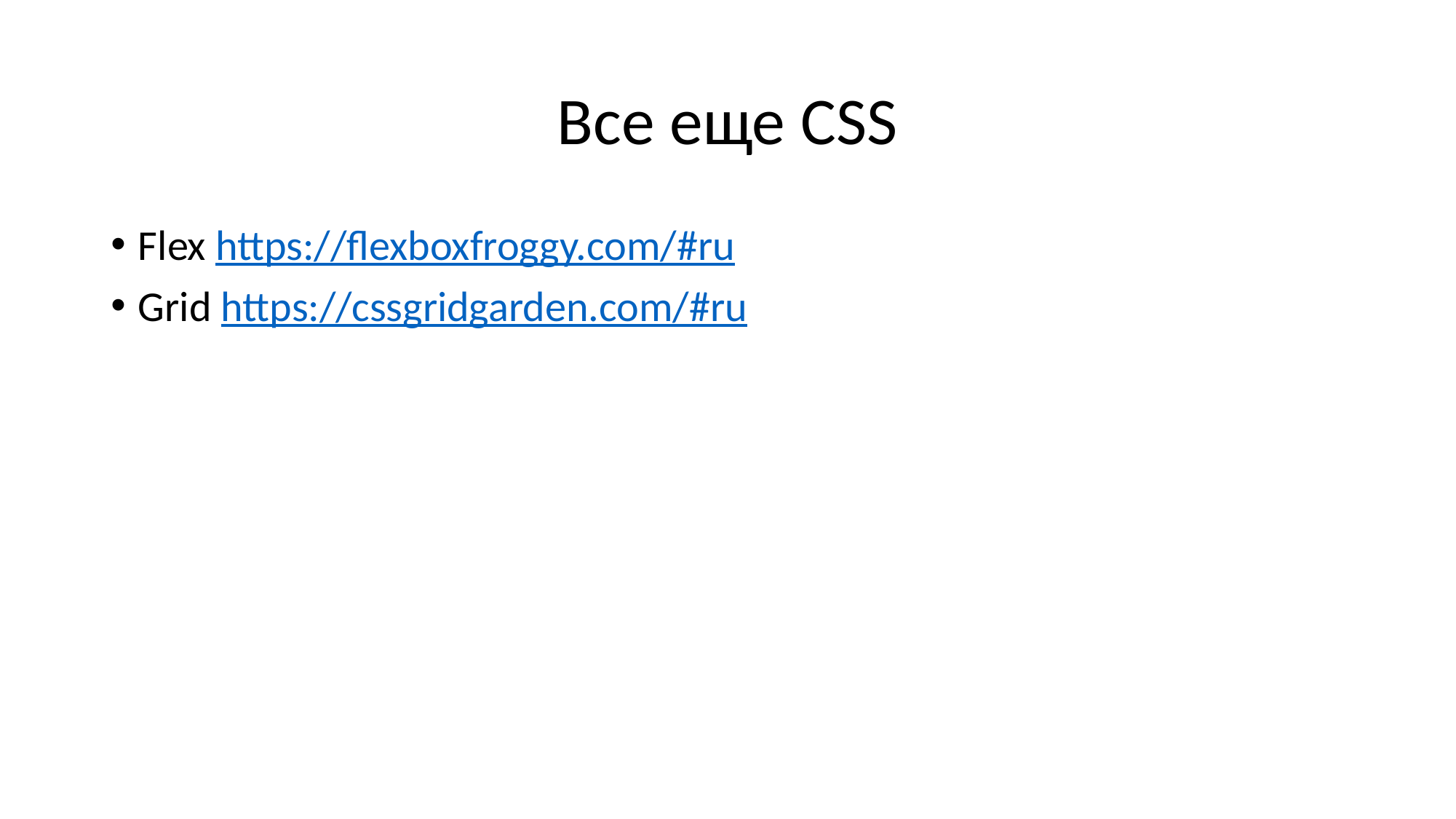

# Все еще CSS
Flex https://flexboxfroggy.com/#ru
Grid https://cssgridgarden.com/#ru